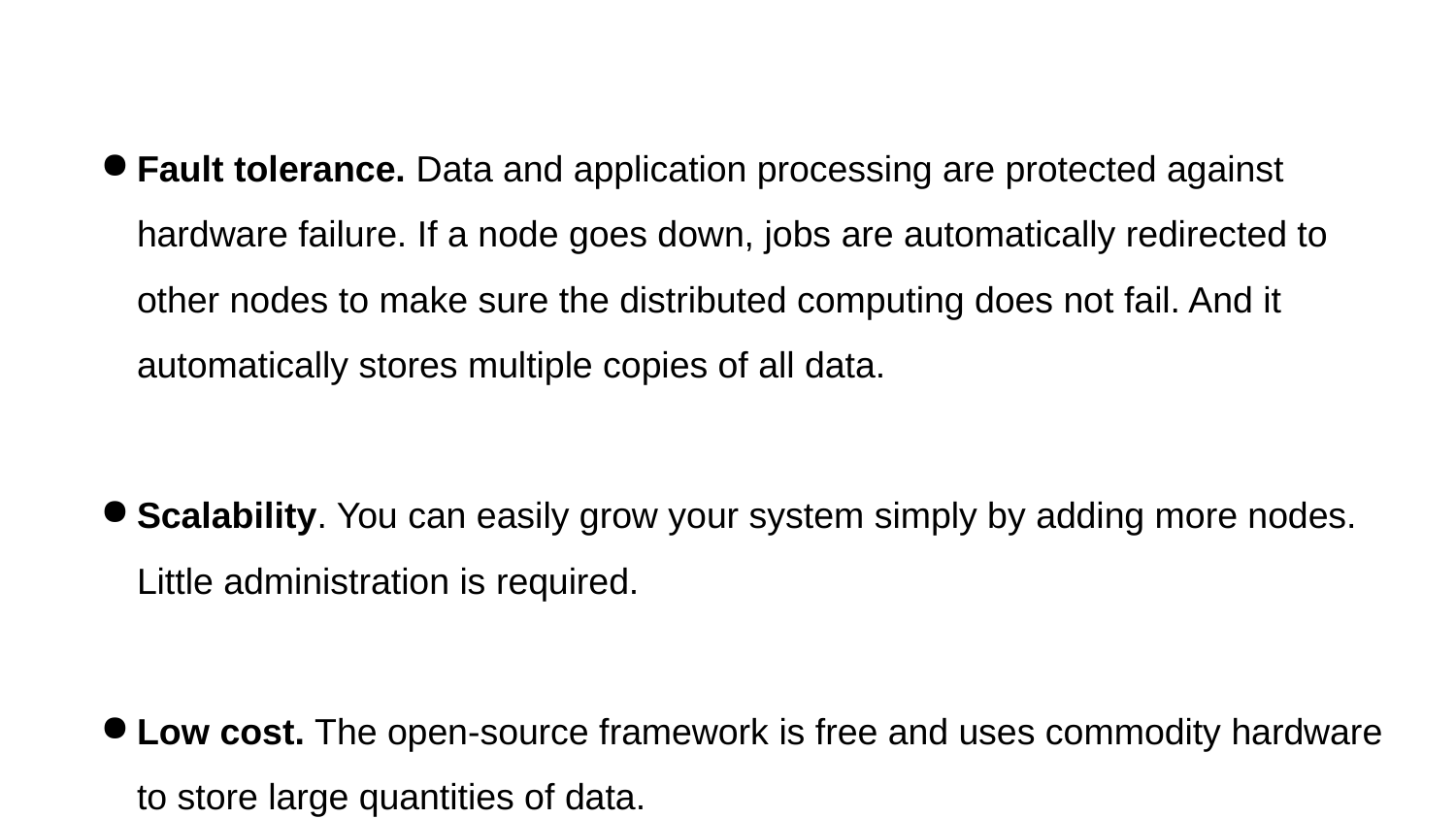

Fault tolerance. Data and application processing are protected against hardware failure. If a node goes down, jobs are automatically redirected to other nodes to make sure the distributed computing does not fail. And it automatically stores multiple copies of all data.
Scalability. You can easily grow your system simply by adding more nodes. Little administration is required.
Low cost. The open-source framework is free and uses commodity hardware to store large quantities of data.